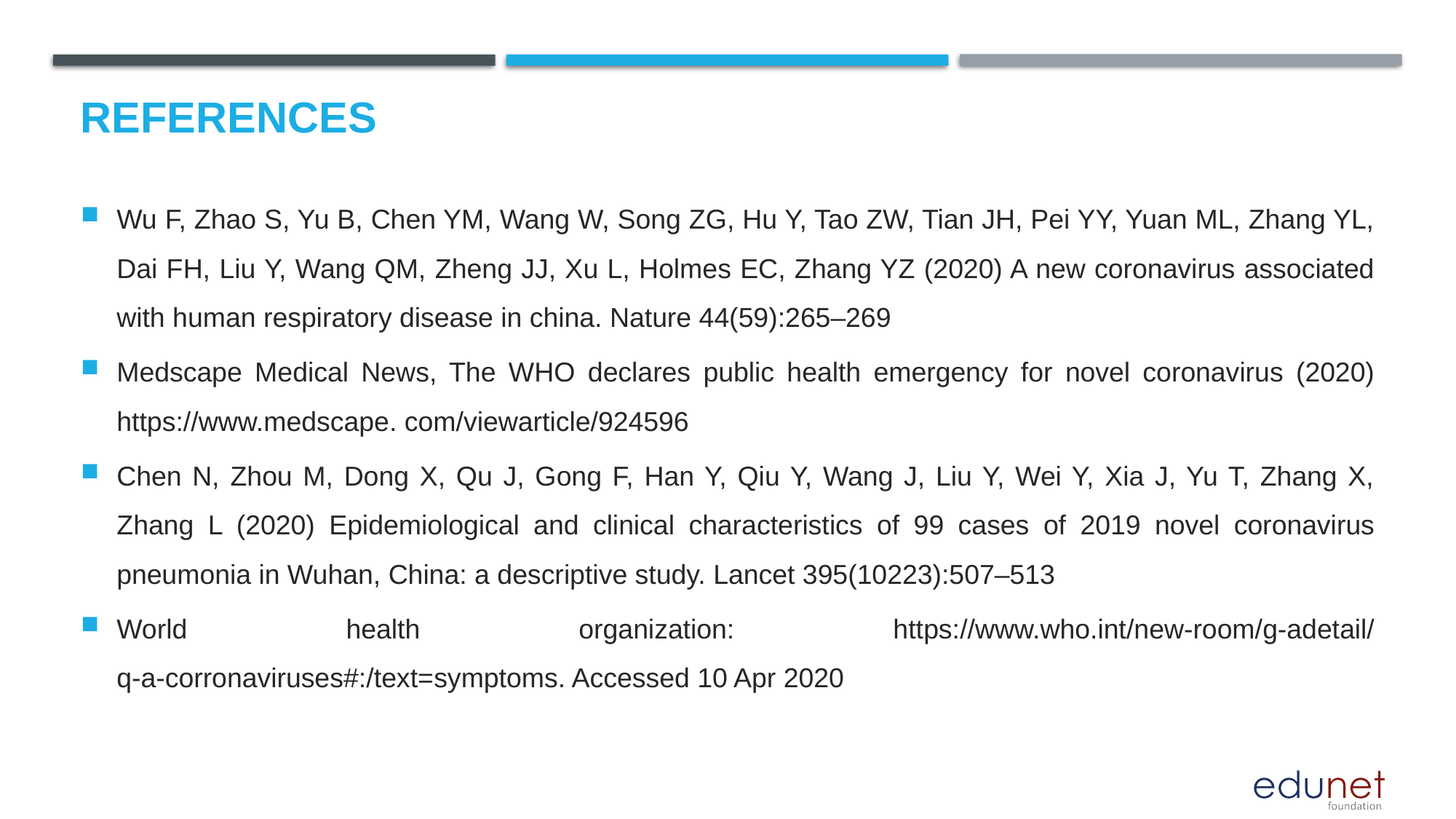

# References
Wu F, Zhao S, Yu B, Chen YM, Wang W, Song ZG, Hu Y, Tao ZW, Tian JH, Pei YY, Yuan ML, Zhang YL, Dai FH, Liu Y, Wang QM, Zheng JJ, Xu L, Holmes EC, Zhang YZ (2020) A new coronavirus associated with human respiratory disease in china. Nature 44(59):265–269
Medscape Medical News, The WHO declares public health emergency for novel coronavirus (2020) https://www.medscape. com/viewarticle/924596
Chen N, Zhou M, Dong X, Qu J, Gong F, Han Y, Qiu Y, Wang J, Liu Y, Wei Y, Xia J, Yu T, Zhang X, Zhang L (2020) Epidemiological and clinical characteristics of 99 cases of 2019 novel coronavirus pneumonia in Wuhan, China: a descriptive study. Lancet 395(10223):507–513
World health organization: https://www.who.int/new-room/g-adetail/ q-a-corronaviruses#:/text=symptoms. Accessed 10 Apr 2020